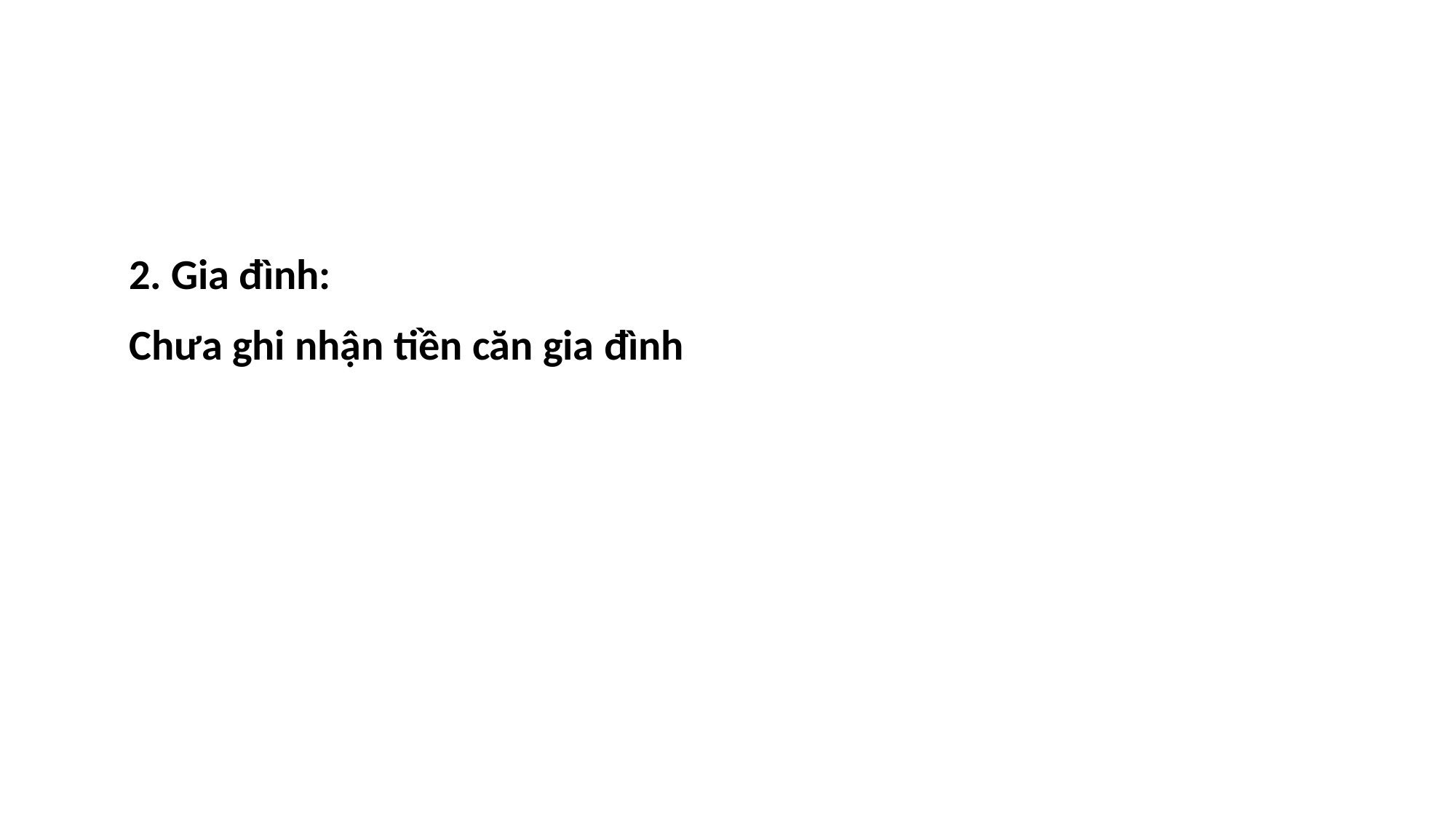

#

2. Gia đình:
Chưa ghi nhận tiền căn gia đình